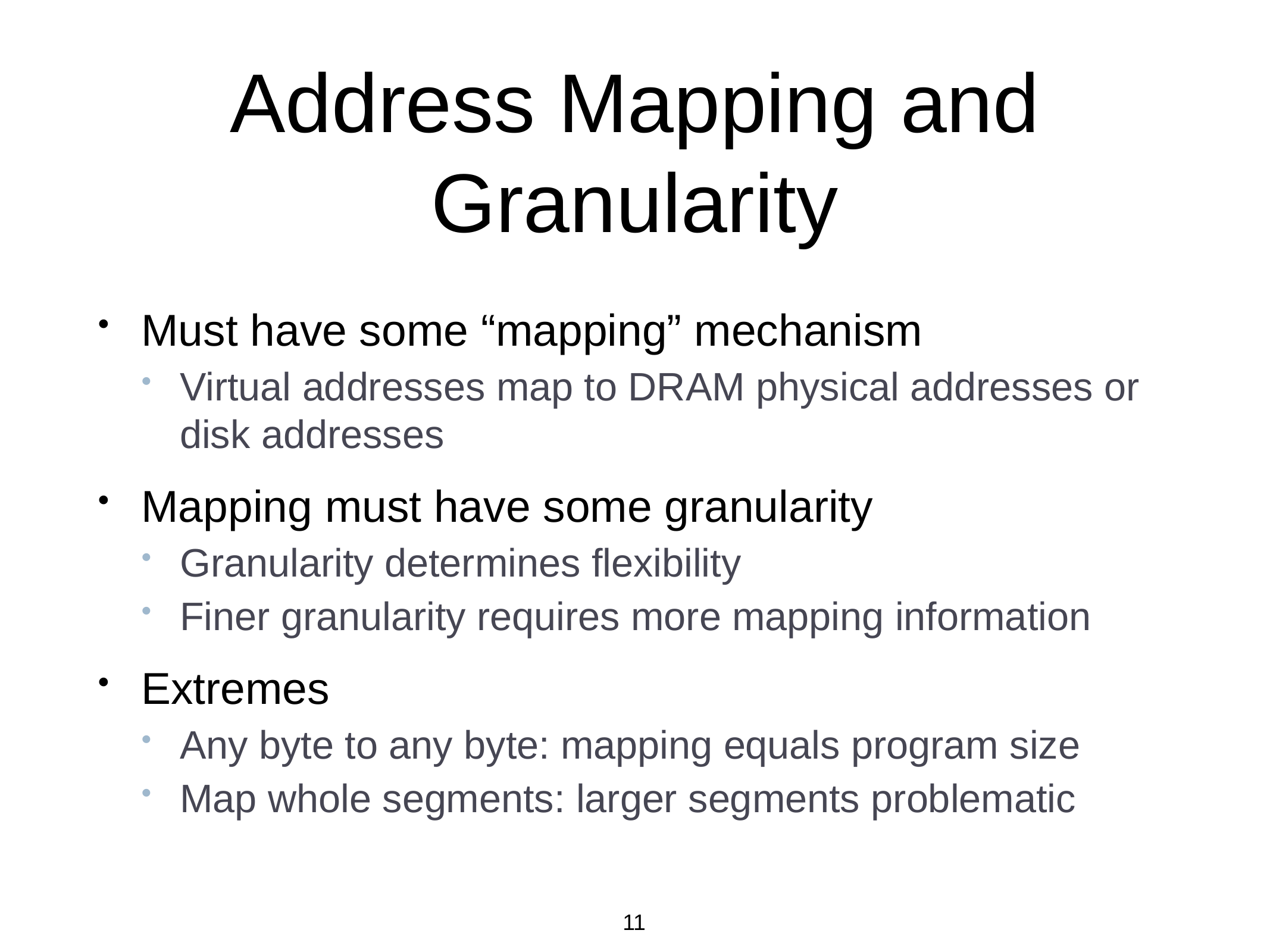

# Address Mapping and Granularity
Must have some “mapping” mechanism
Virtual addresses map to DRAM physical addresses or disk addresses
Mapping must have some granularity
Granularity determines flexibility
Finer granularity requires more mapping information
Extremes
Any byte to any byte: mapping equals program size
Map whole segments: larger segments problematic
11